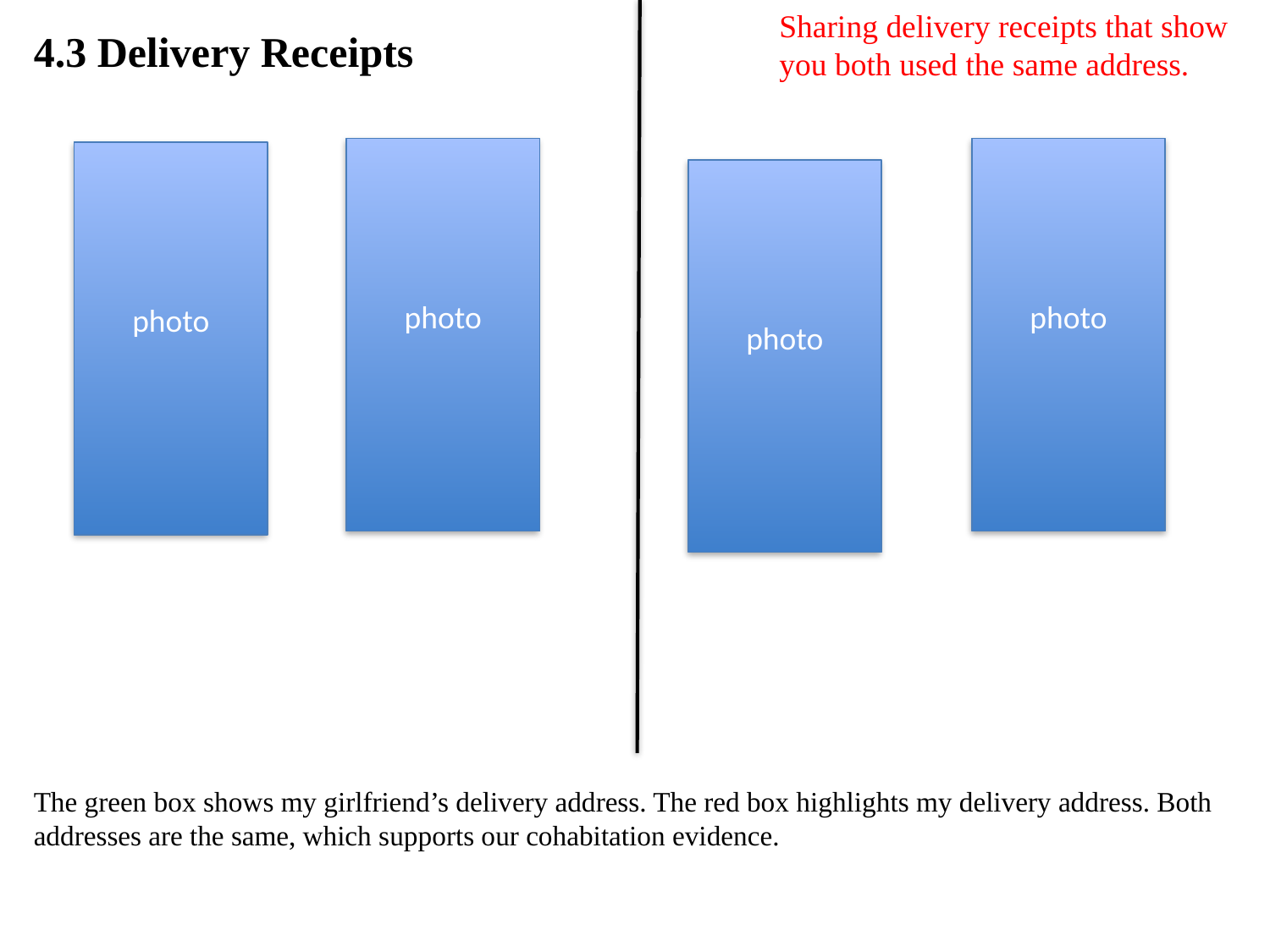

Sharing delivery receipts that show you both used the same address.
4.3 Delivery Receipts

photo

photo

photo

photo
The green box shows my girlfriend’s delivery address. The red box highlights my delivery address. Both addresses are the same, which supports our cohabitation evidence.
11